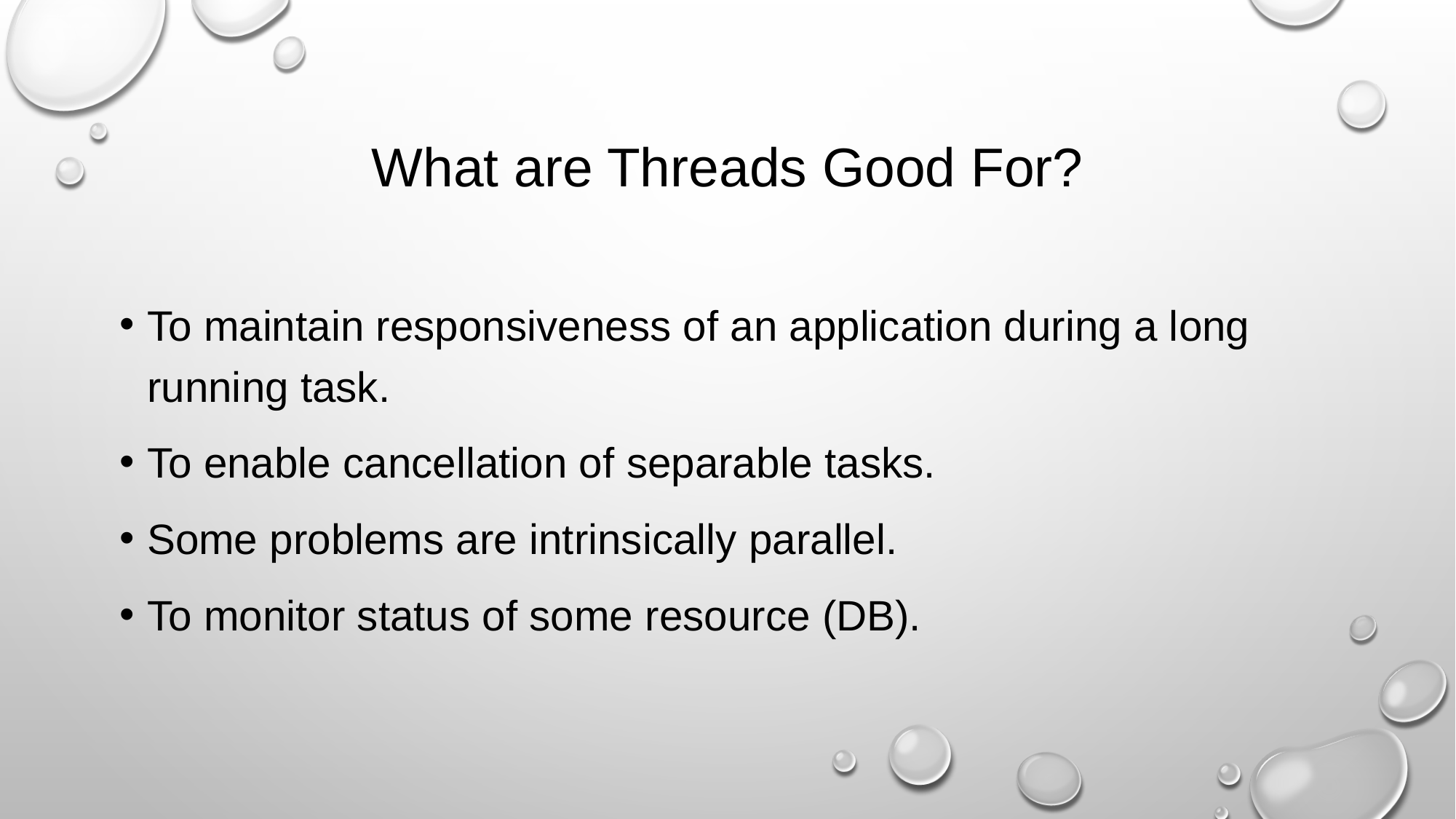

# What are Threads Good For?
To maintain responsiveness of an application during a long running task.
To enable cancellation of separable tasks.
Some problems are intrinsically parallel.
To monitor status of some resource (DB).